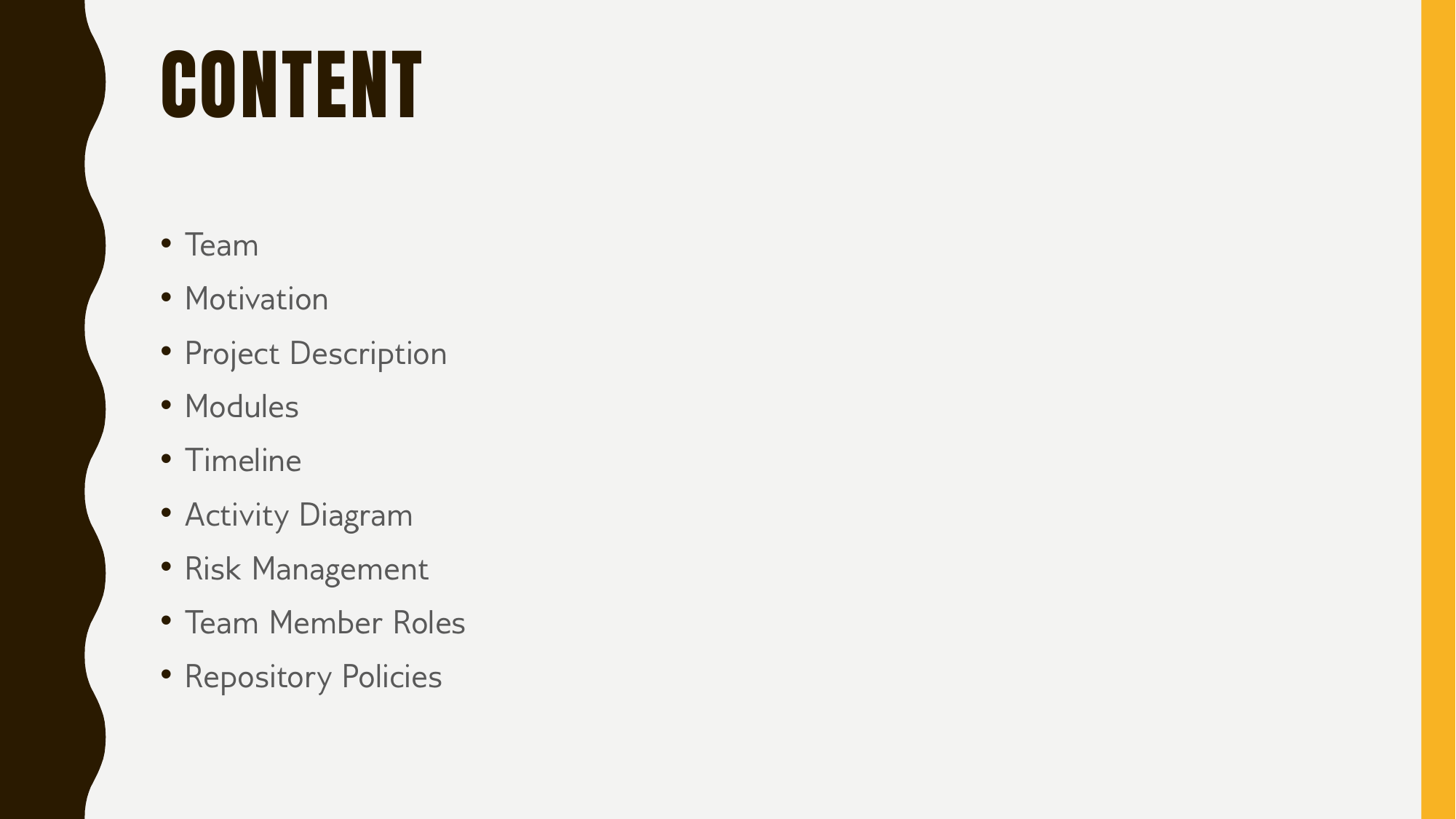

# CONTENT
Team
Motivation
Project Description
Modules
Timeline
Activity Diagram
Risk Management
Team Member Roles
Repository Policies